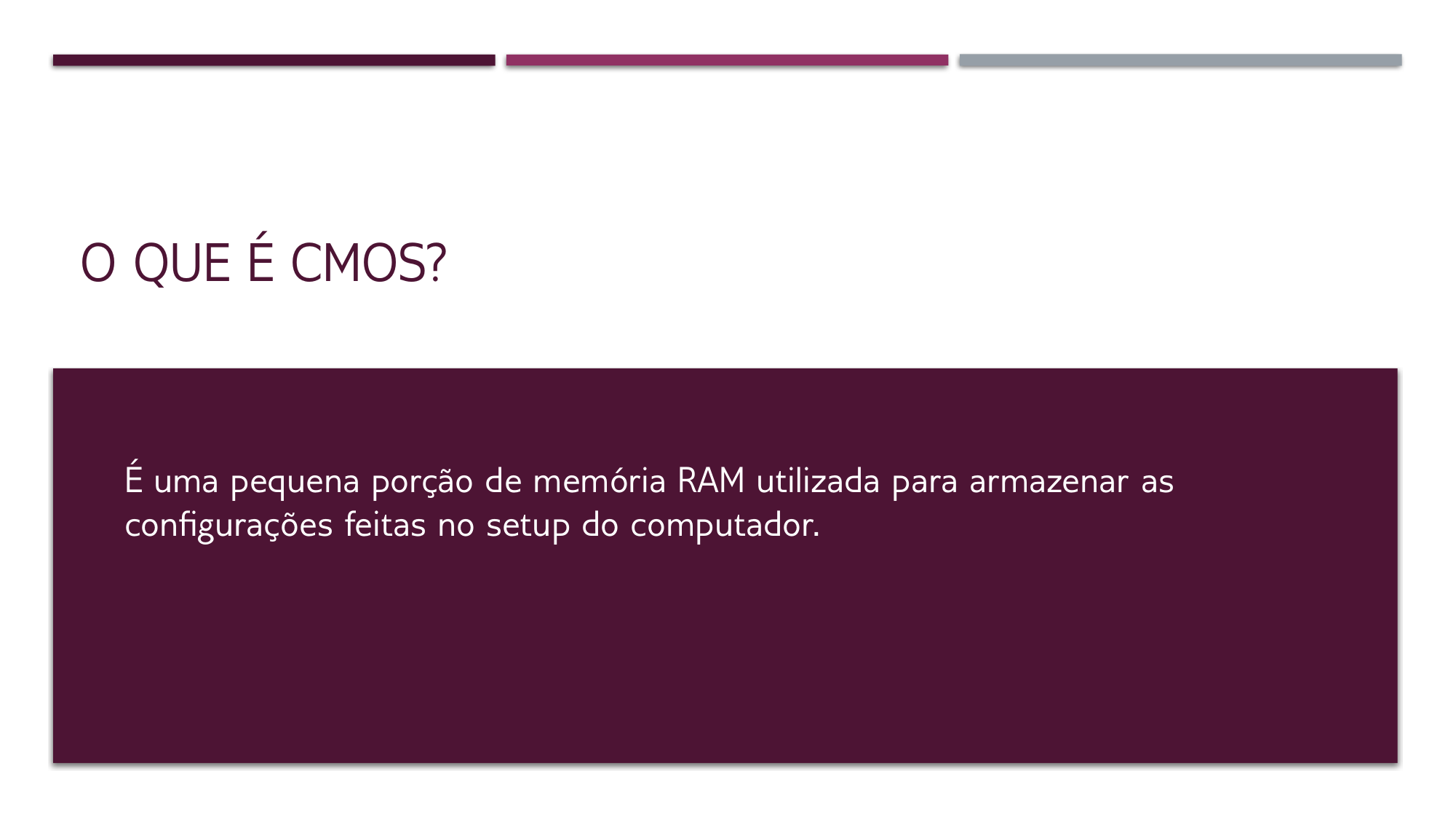

# O que é CMOS?

É uma pequena porção de memória RAM utilizada para armazenar as configurações feitas no setup do computador.